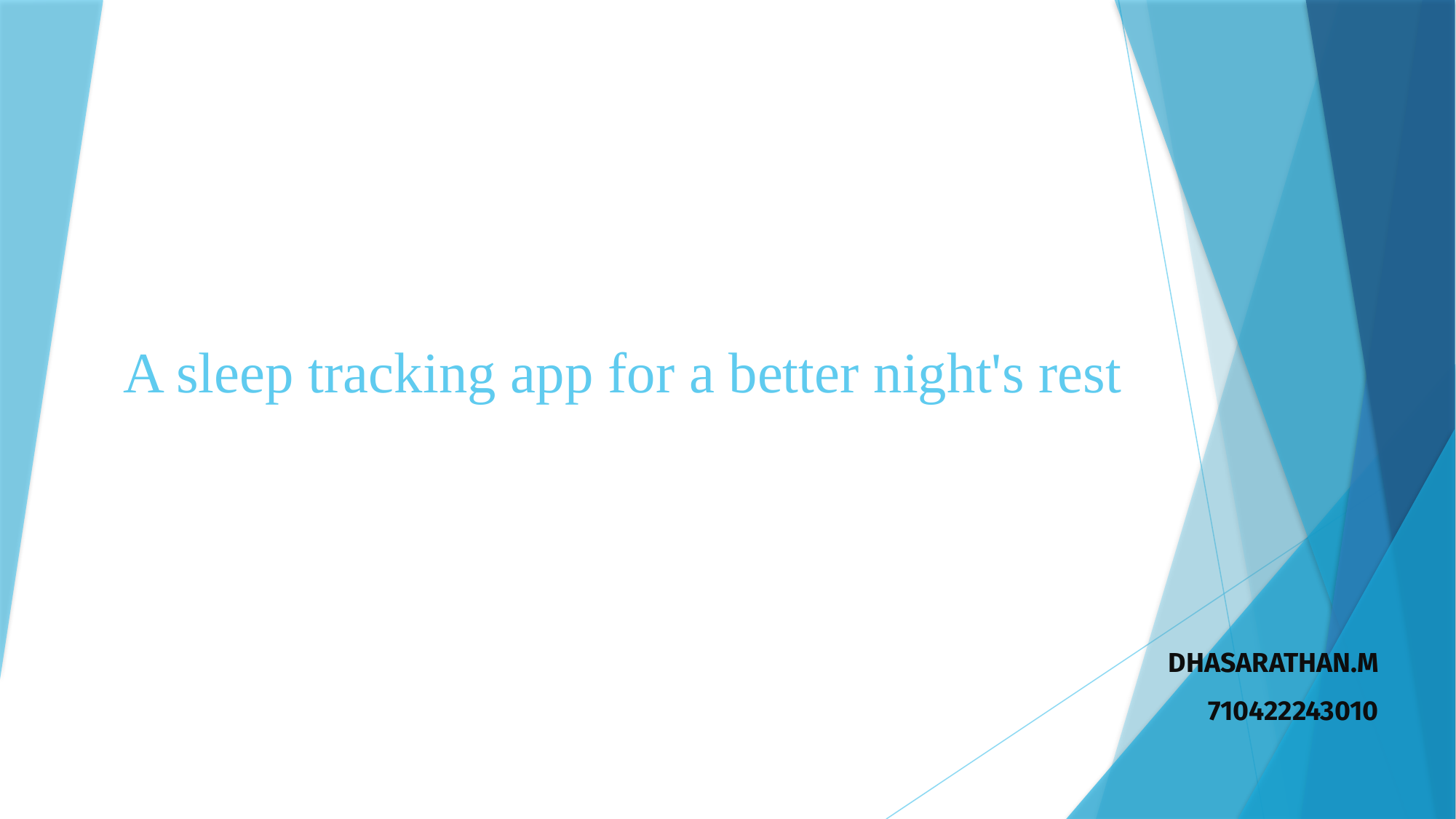

# A sleep tracking app for a better night's rest
DHASARATHAN.M
710422243010